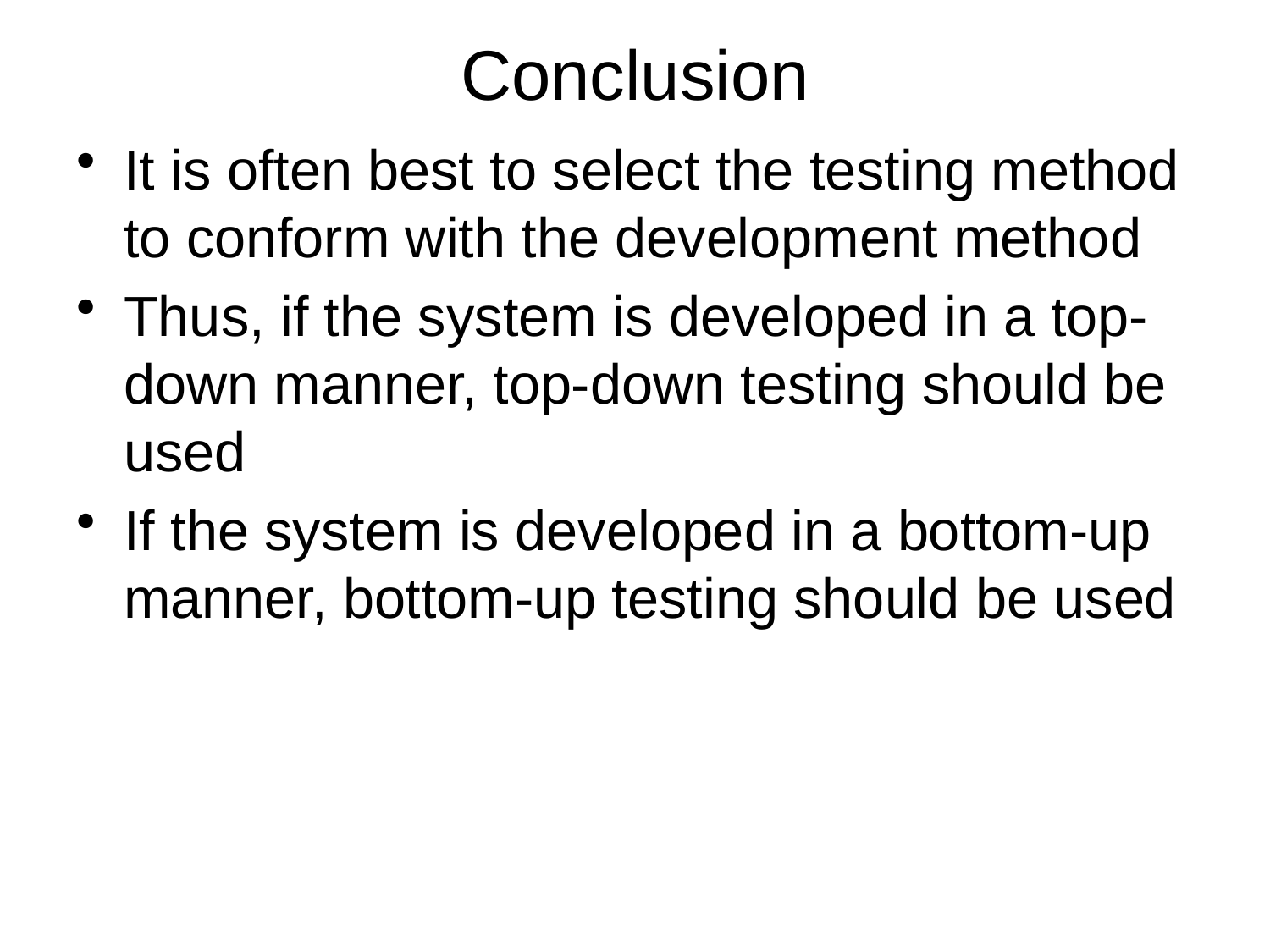

# Conclusion
It is often best to select the testing method to conform with the development method
Thus, if the system is developed in a top-down manner, top-down testing should be used
If the system is developed in a bottom-up manner, bottom-up testing should be used